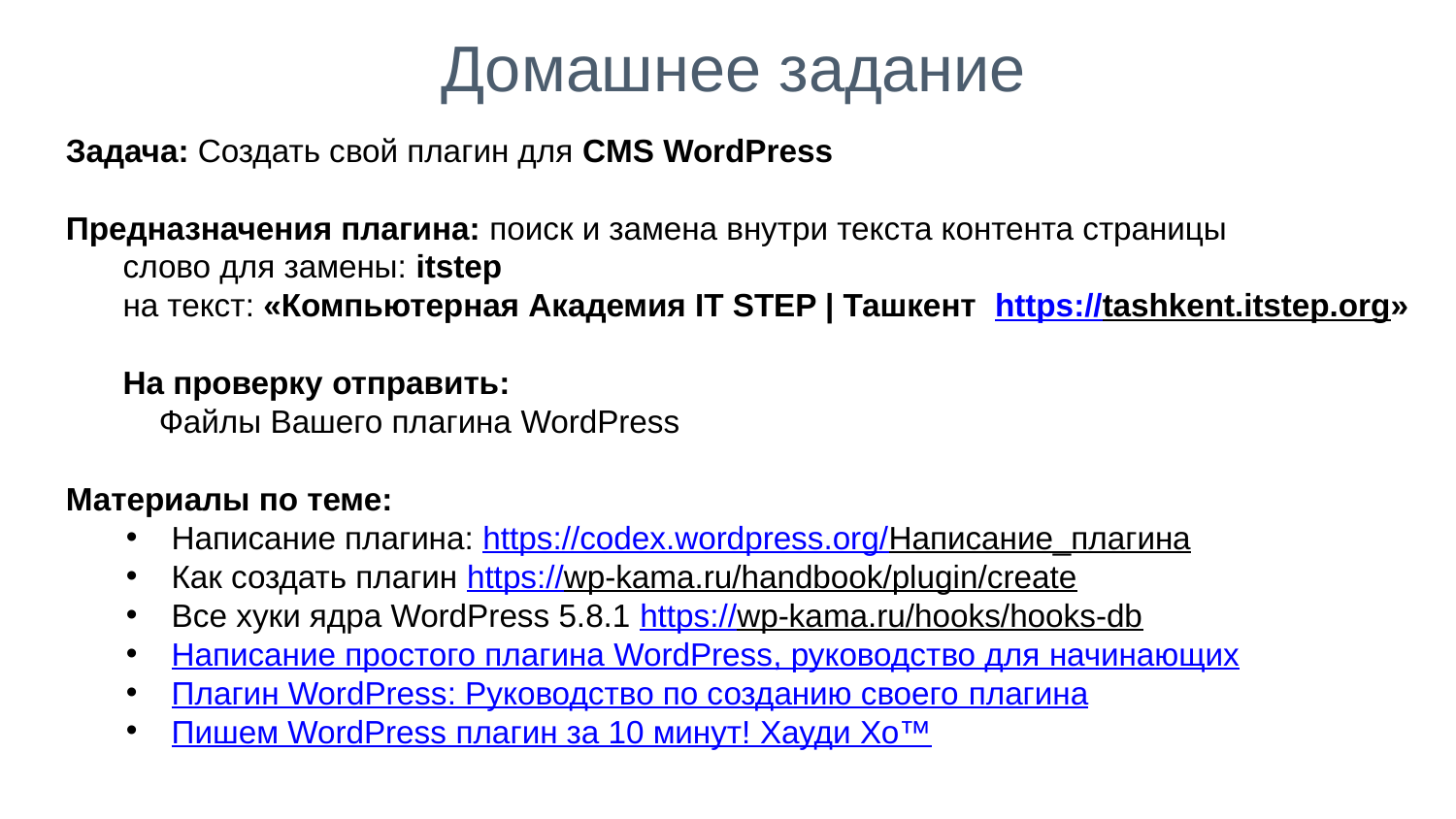

Домашнее задание
Задача: Создать свой плагин для CMS WordPress

Предназначения плагина: поиск и замена внутри текста контента страницы
слово для замены: itstep
на текст: «Компьютерная Академия IT STEP | Ташкент  https://tashkent.itstep.org»

На проверку отправить:
    Файлы Вашего плагина WordPress

Материалы по теме:
Написание плагина: https://codex.wordpress.org/Написание_плагина
Как создать плагин https://wp-kama.ru/handbook/plugin/create
Все хуки ядра WordPress 5.8.1 https://wp-kama.ru/hooks/hooks-db
Написание простого плагина WordPress, руководство для начинающих
Плагин WordPress: Руководство по созданию своего плагина
Пишем WordPress плагин за 10 минут! Хауди Хо™